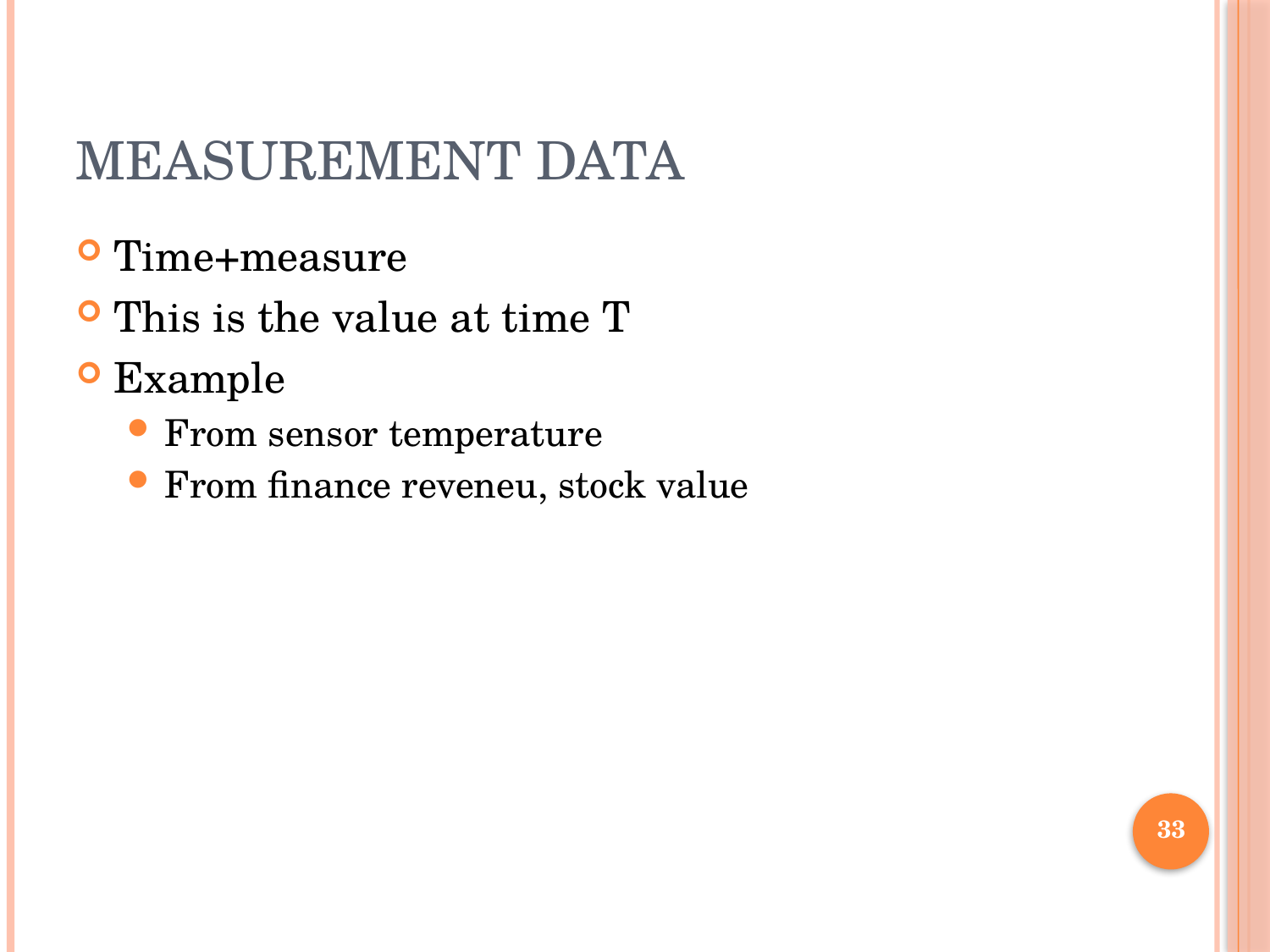

# Measurement Data
Time+measure
This is the value at time T
Example
From sensor temperature
From finance reveneu, stock value
33